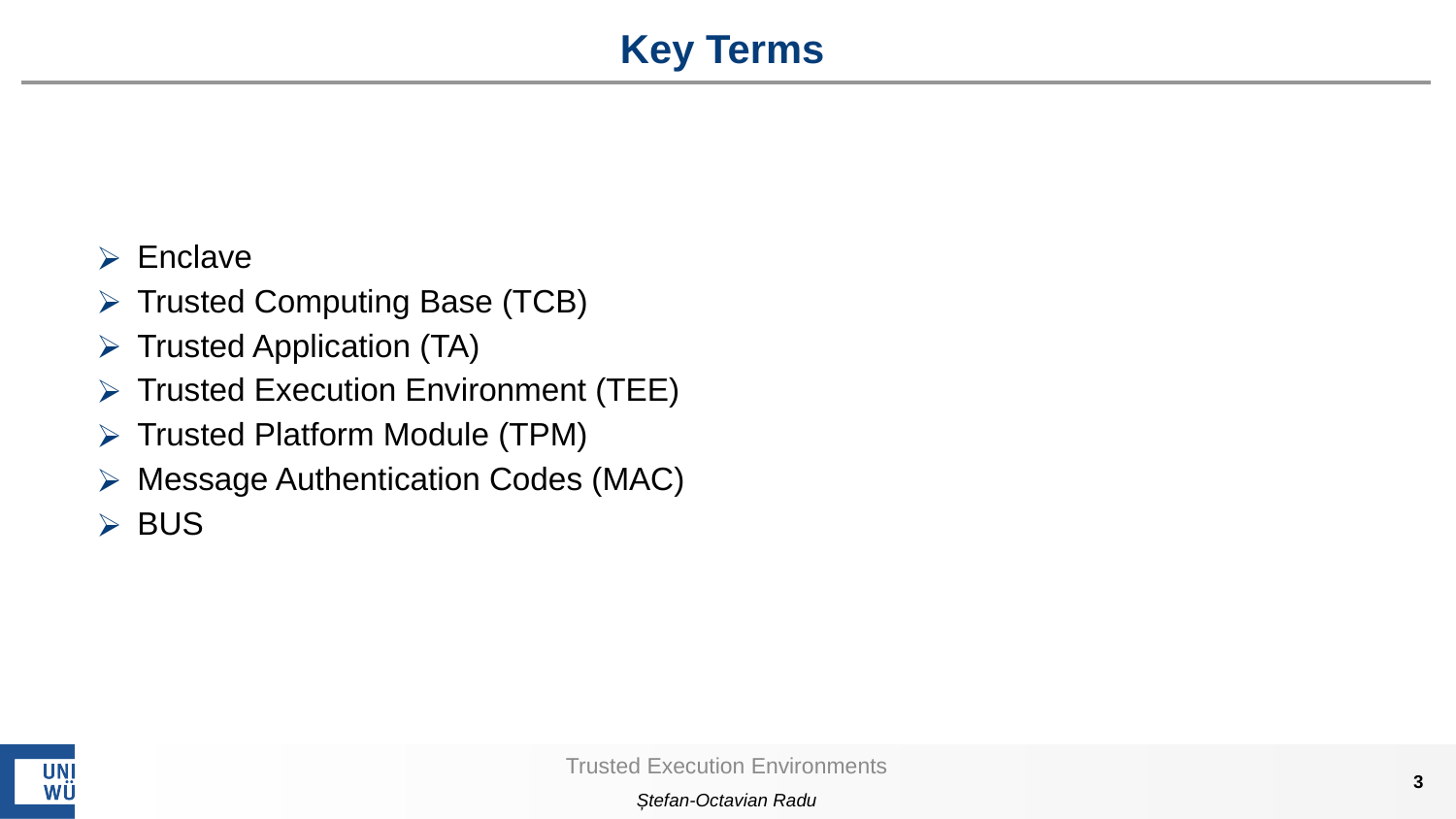

# Key Terms
Enclave
Trusted Computing Base (TCB)
Trusted Application (TA)
Trusted Execution Environment (TEE)
Trusted Platform Module (TPM)
Message Authentication Codes (MAC)
BUS